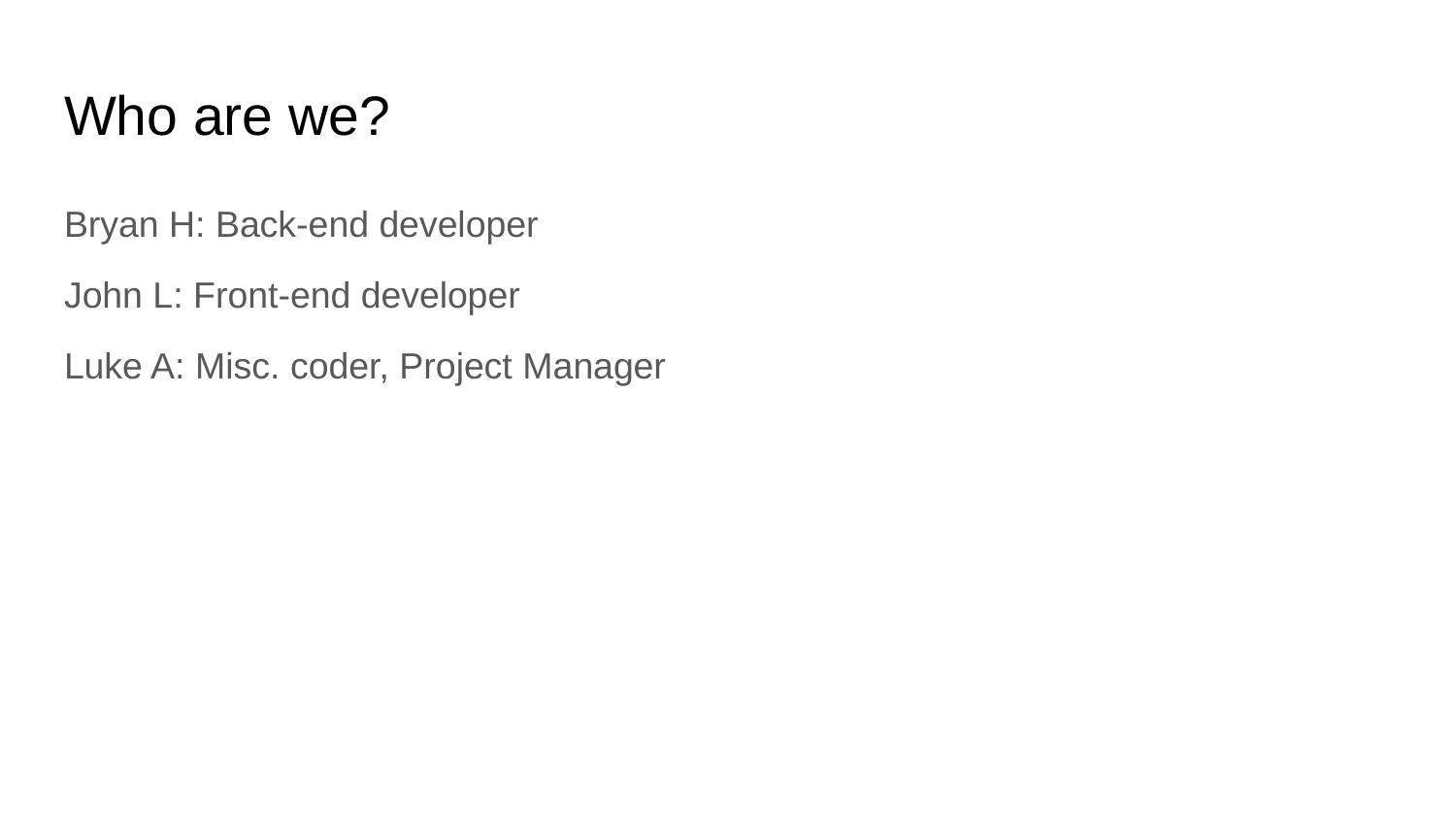

# Who are we?
Bryan H: Back-end developer
John L: Front-end developer
Luke A: Misc. coder, Project Manager